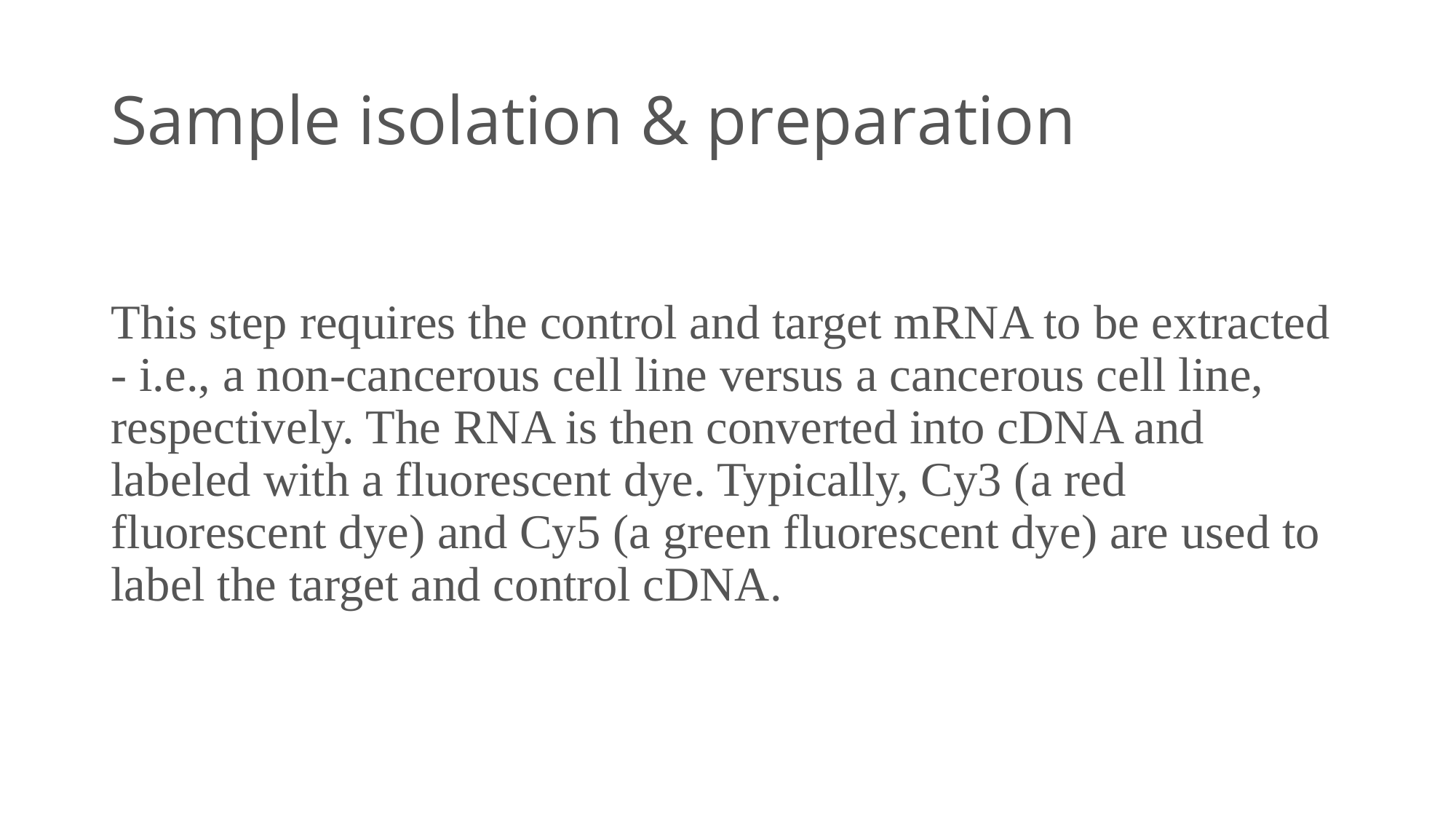

# Sample isolation & preparation

This step requires the control and target mRNA to be extracted - i.e., a non-cancerous cell line versus a cancerous cell line, respectively. The RNA is then converted into cDNA and labeled with a fluorescent dye. Typically, Cy3 (a red fluorescent dye) and Cy5 (a green fluorescent dye) are used to label the target and control cDNA.